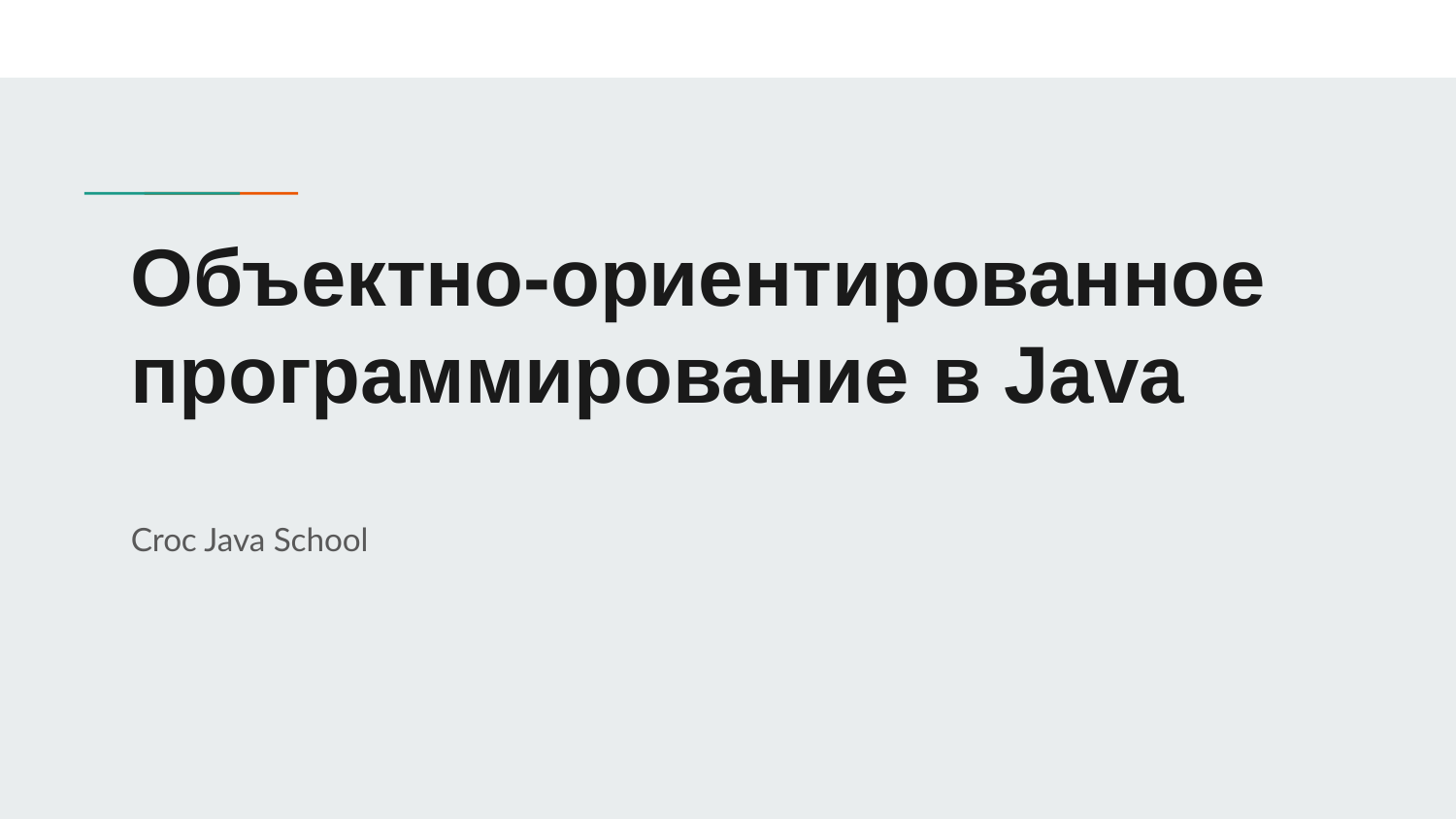

# Объектно-ориентированное программирование в Java
Croc Java School